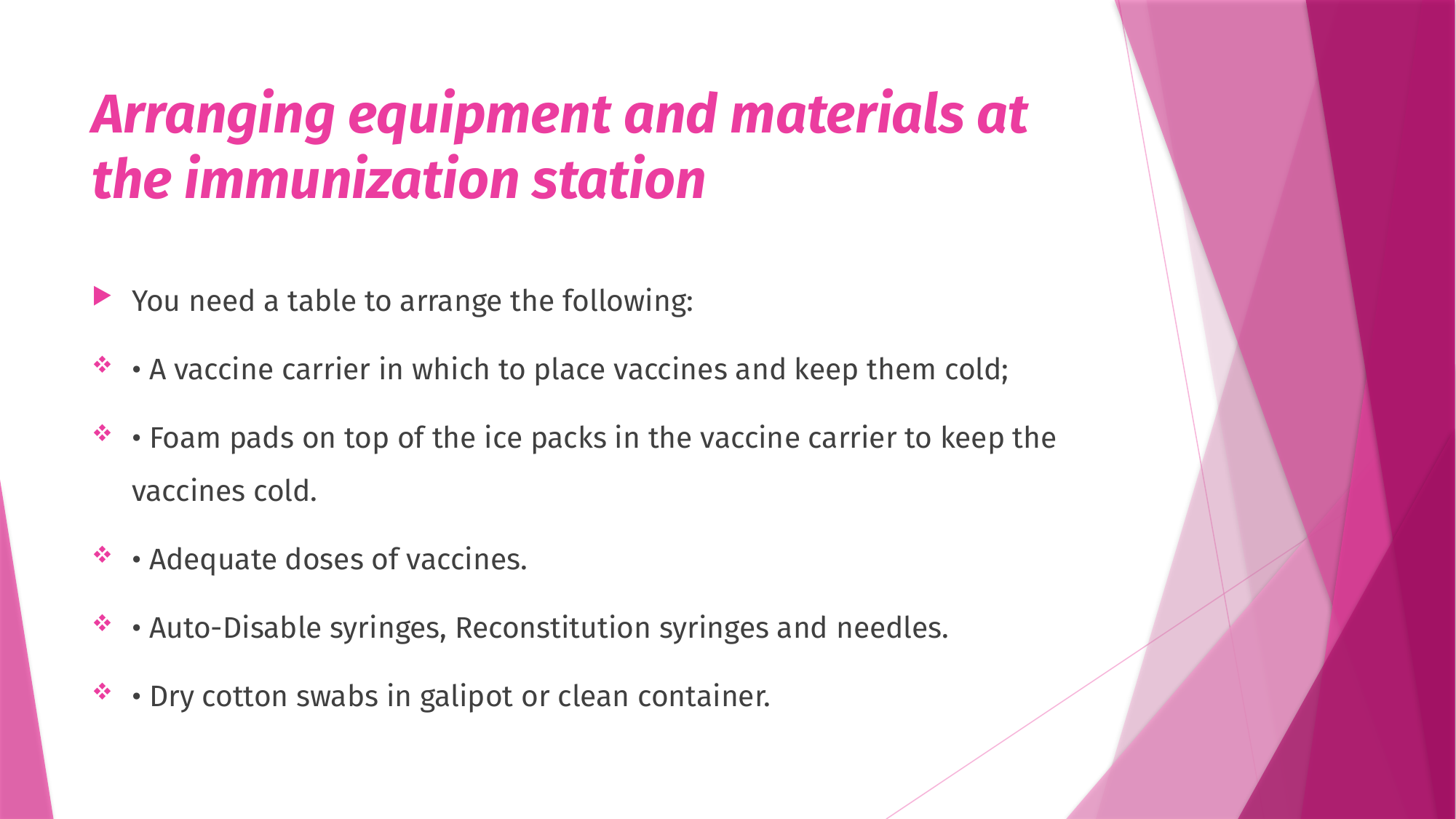

# Arranging equipment and materials at the immunization station
You need a table to arrange the following:
• A vaccine carrier in which to place vaccines and keep them cold;
• Foam pads on top of the ice packs in the vaccine carrier to keep the vaccines cold.
• Adequate doses of vaccines.
• Auto-Disable syringes, Reconstitution syringes and needles.
• Dry cotton swabs in galipot or clean container.